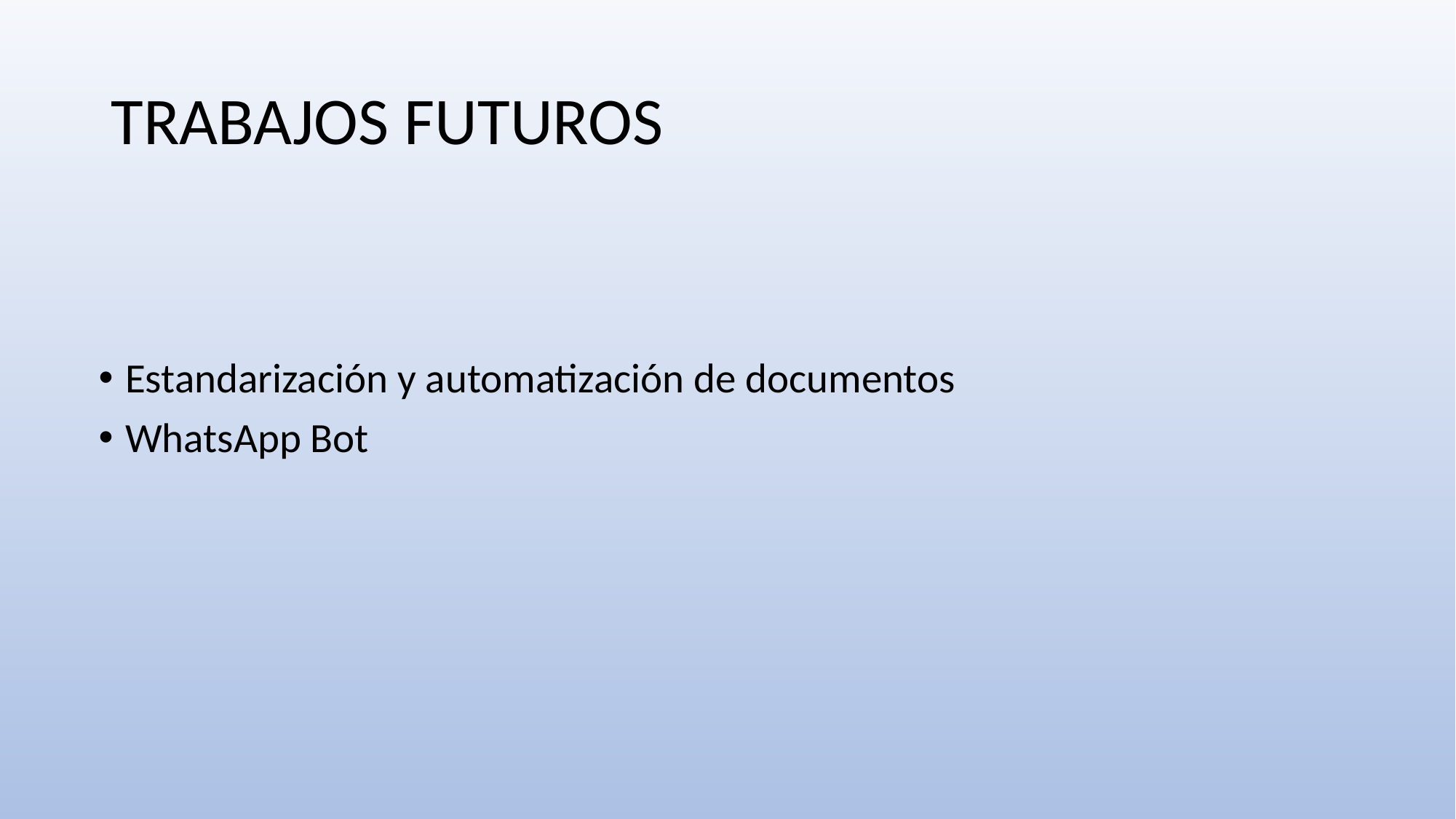

# TRABAJOS FUTUROS
Estandarización y automatización de documentos
WhatsApp Bot